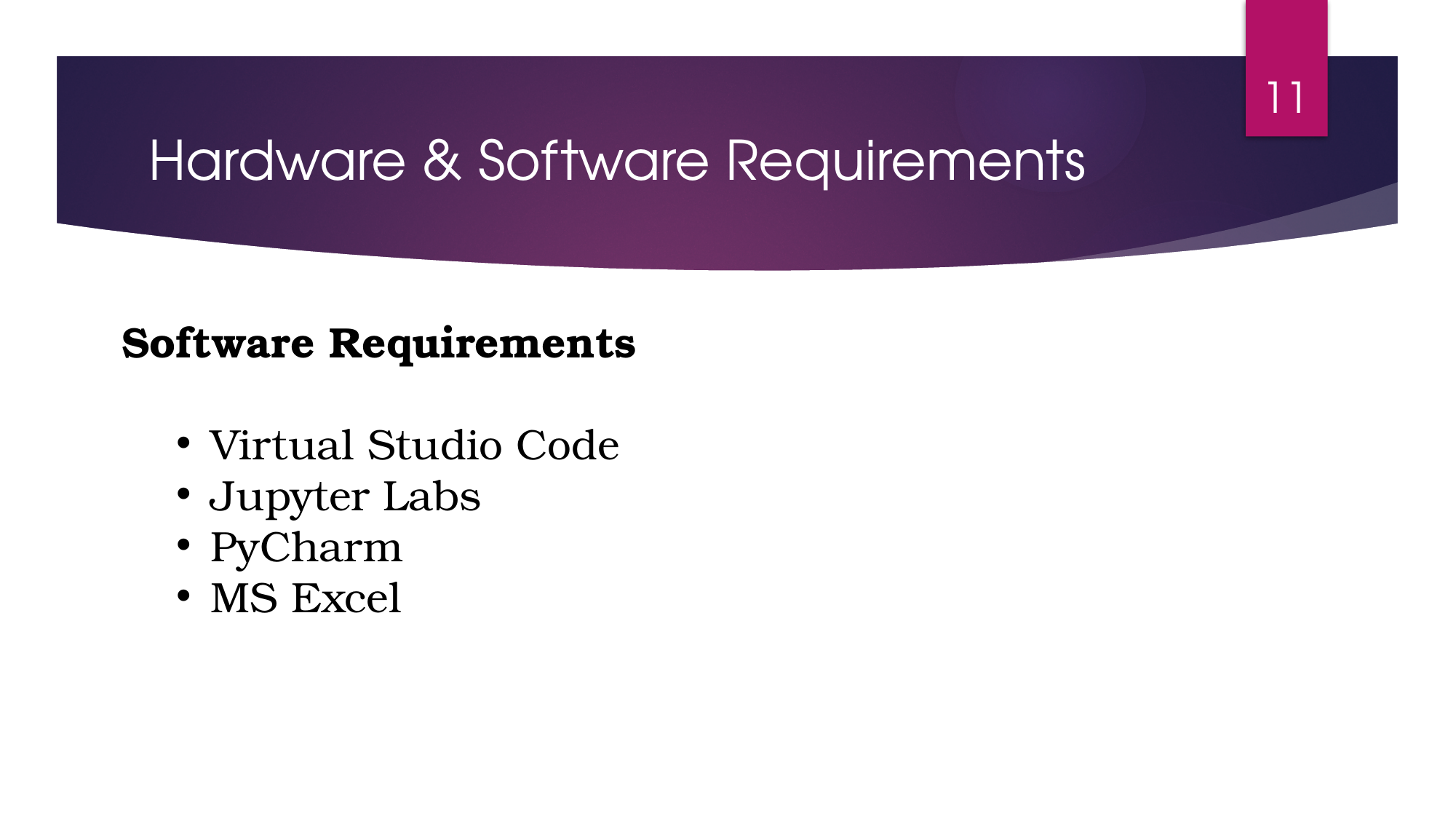

11
# Hardware & Software Requirements
Software Requirements

Virtual Studio Code
Jupyter Labs
PyCharm
MS Excel